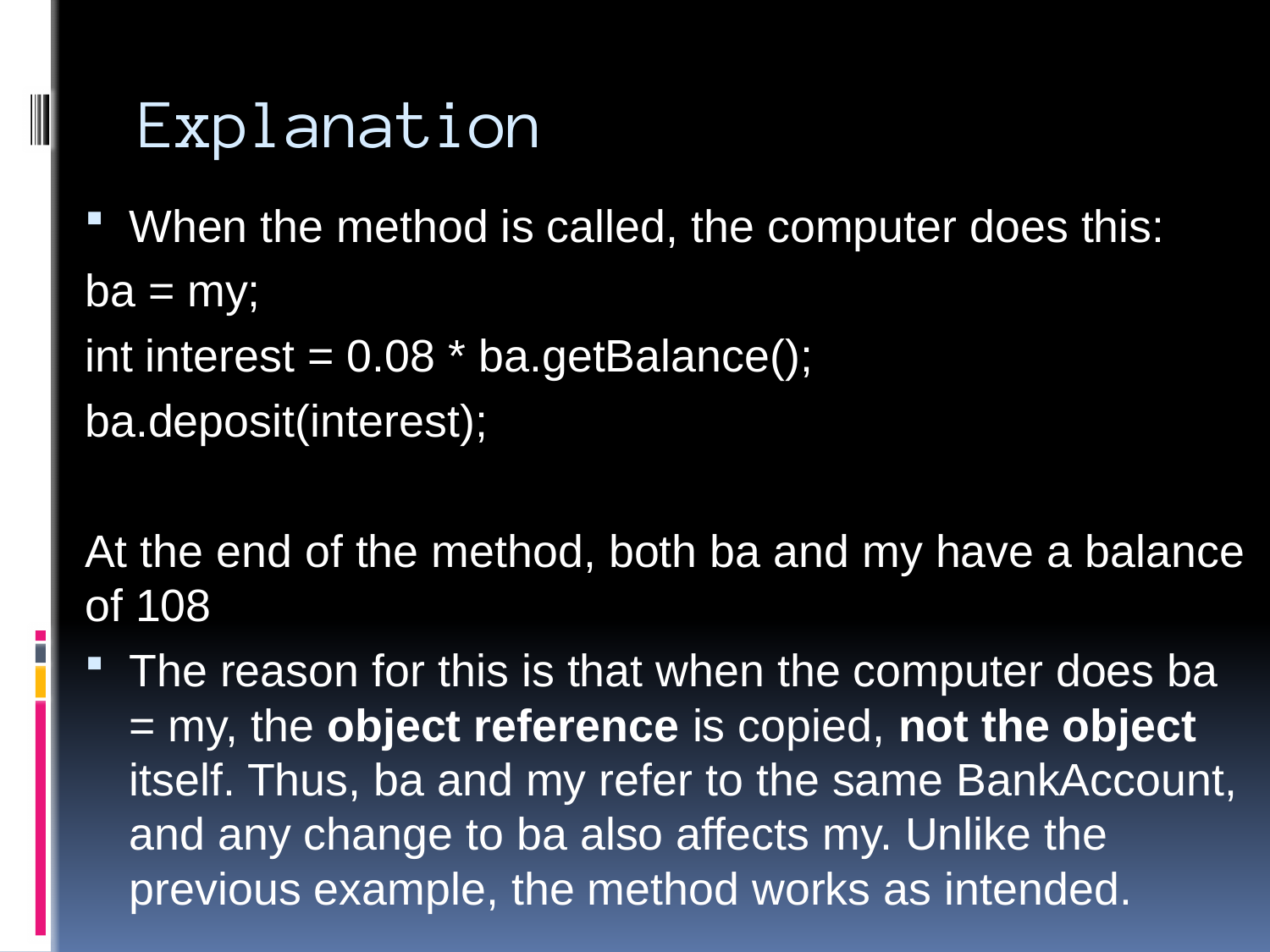

# Explanation
When the method is called, the computer does this:
ba = my;
int interest = 0.08 * ba.getBalance();
ba.deposit(interest);

At the end of the method, both ba and my have a balance of 108
The reason for this is that when the computer does ba = my, the object reference is copied, not the object itself. Thus, ba and my refer to the same BankAccount, and any change to ba also affects my. Unlike the previous example, the method works as intended.